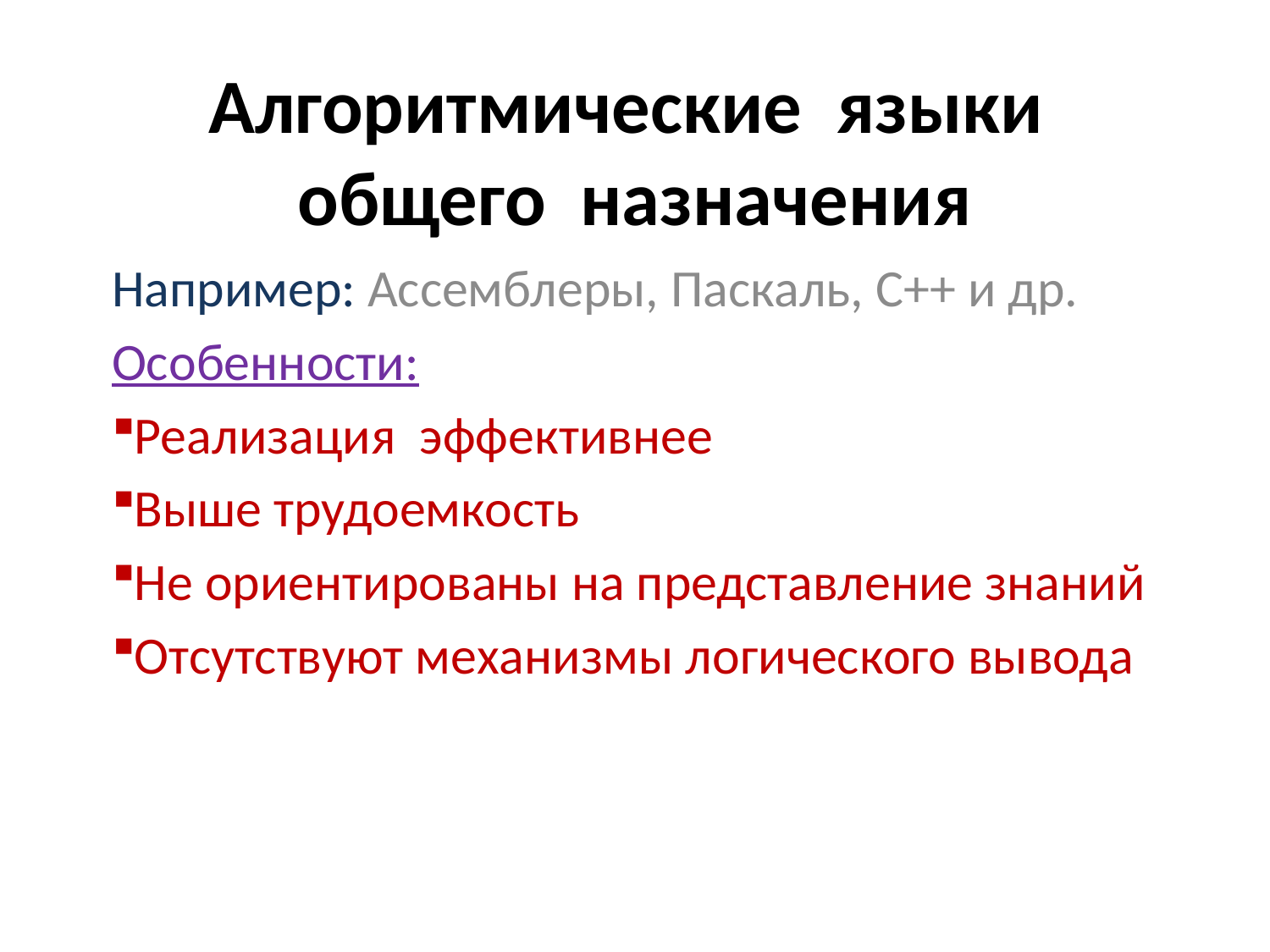

# Алгоритмические  языки  общего  назначения
Например: Ассемблеры, Паскаль, С++ и др.
Особенности:
Реализация  эффективнее
Выше трудоемкость
Не ориентированы на представление знаний
Отсутствуют механизмы логического вывода